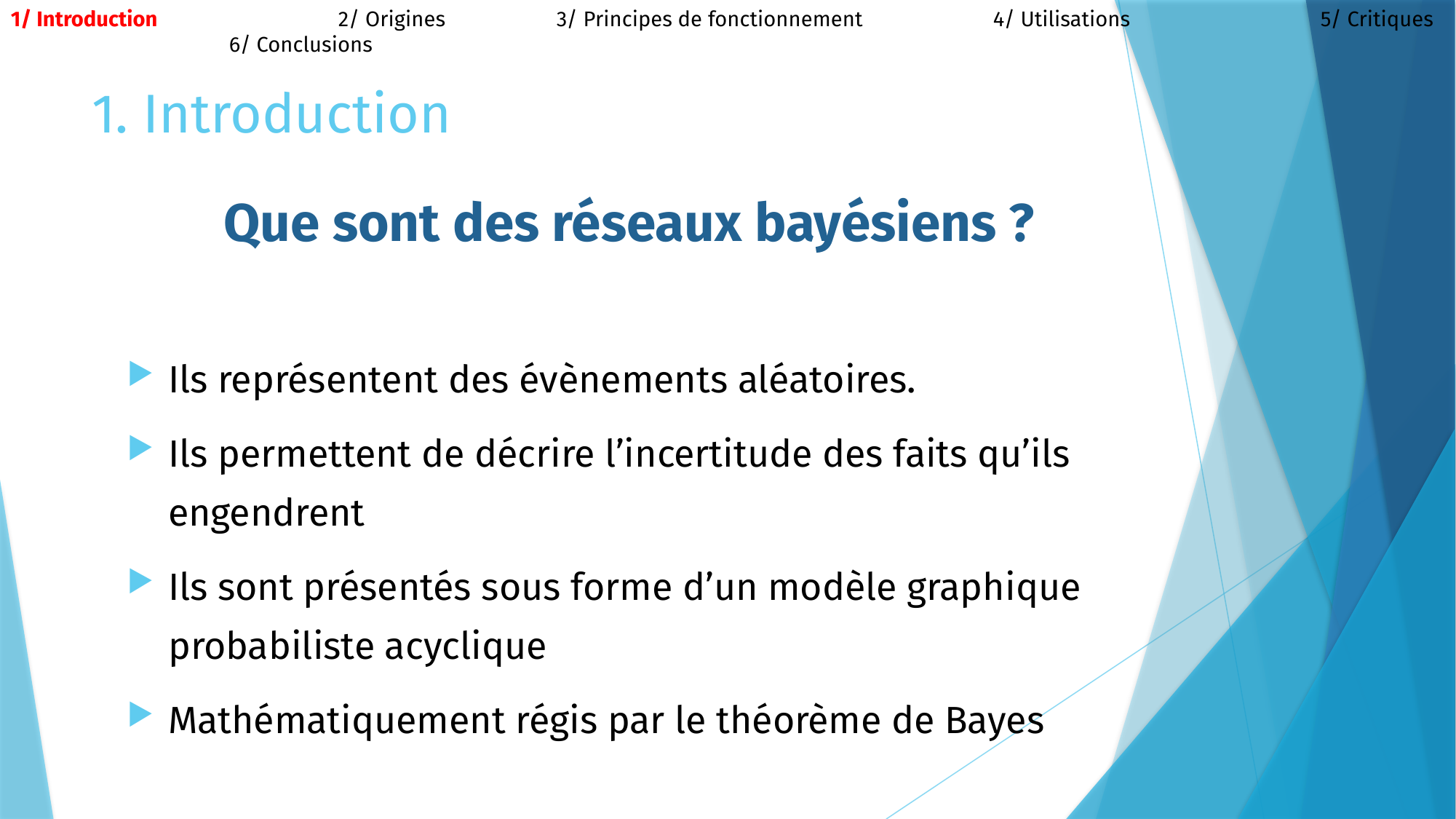

1/ Introduction 		2/ Origines 	3/ Principes de fonctionnement 		4/ Utilisations 		5/ Critiques 		6/ Conclusions
# 1. Introduction
Que sont des réseaux bayésiens ?

Ils représentent des évènements aléatoires.
Ils permettent de décrire l’incertitude des faits qu’ils engendrent
Ils sont présentés sous forme d’un modèle graphique probabiliste acyclique
Mathématiquement régis par le théorème de Bayes